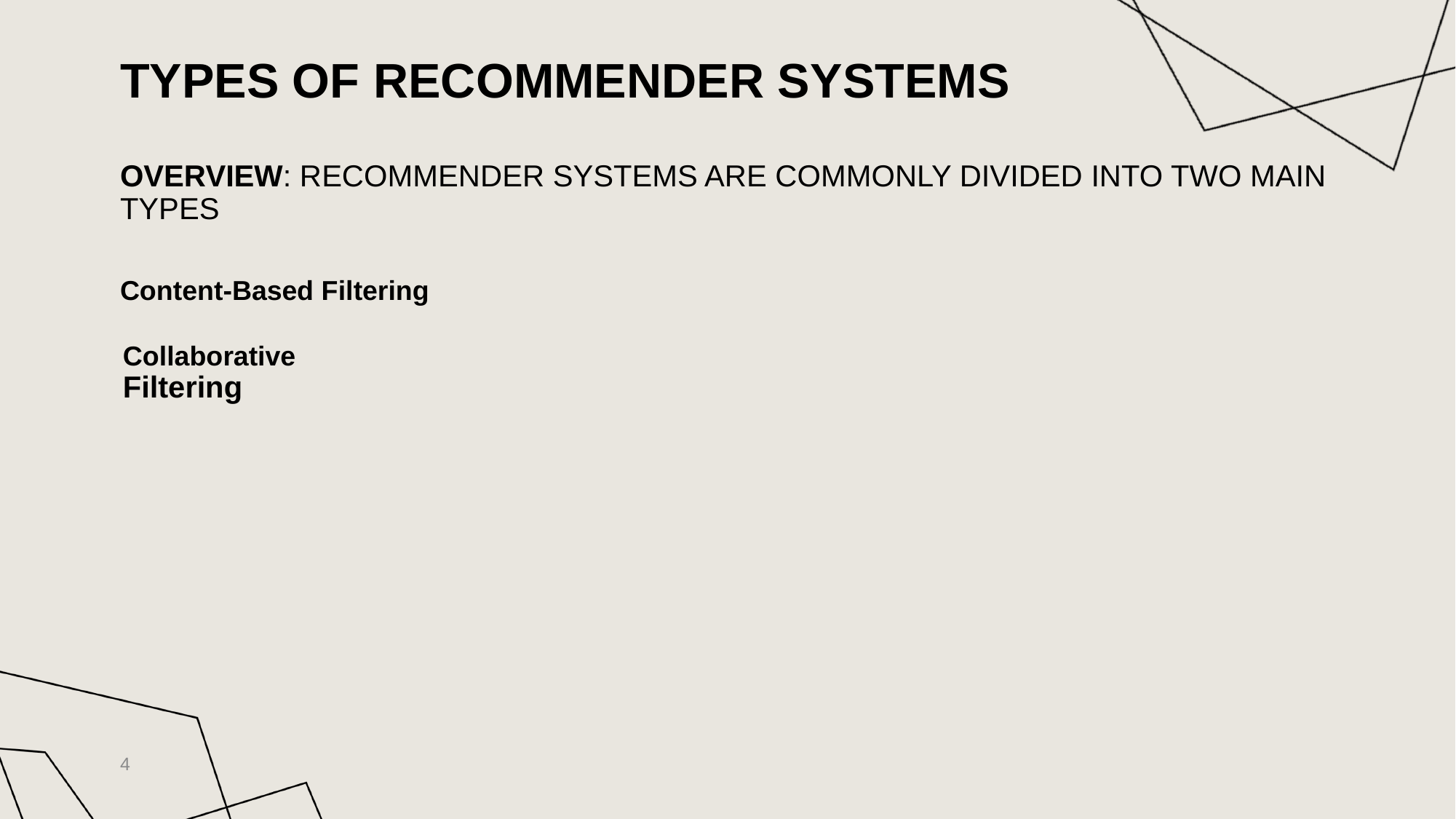

# Types of Recommender Systems Overview: Recommender systems are commonly divided into two main types
Content-Based Filtering

Collaborative Filtering
4